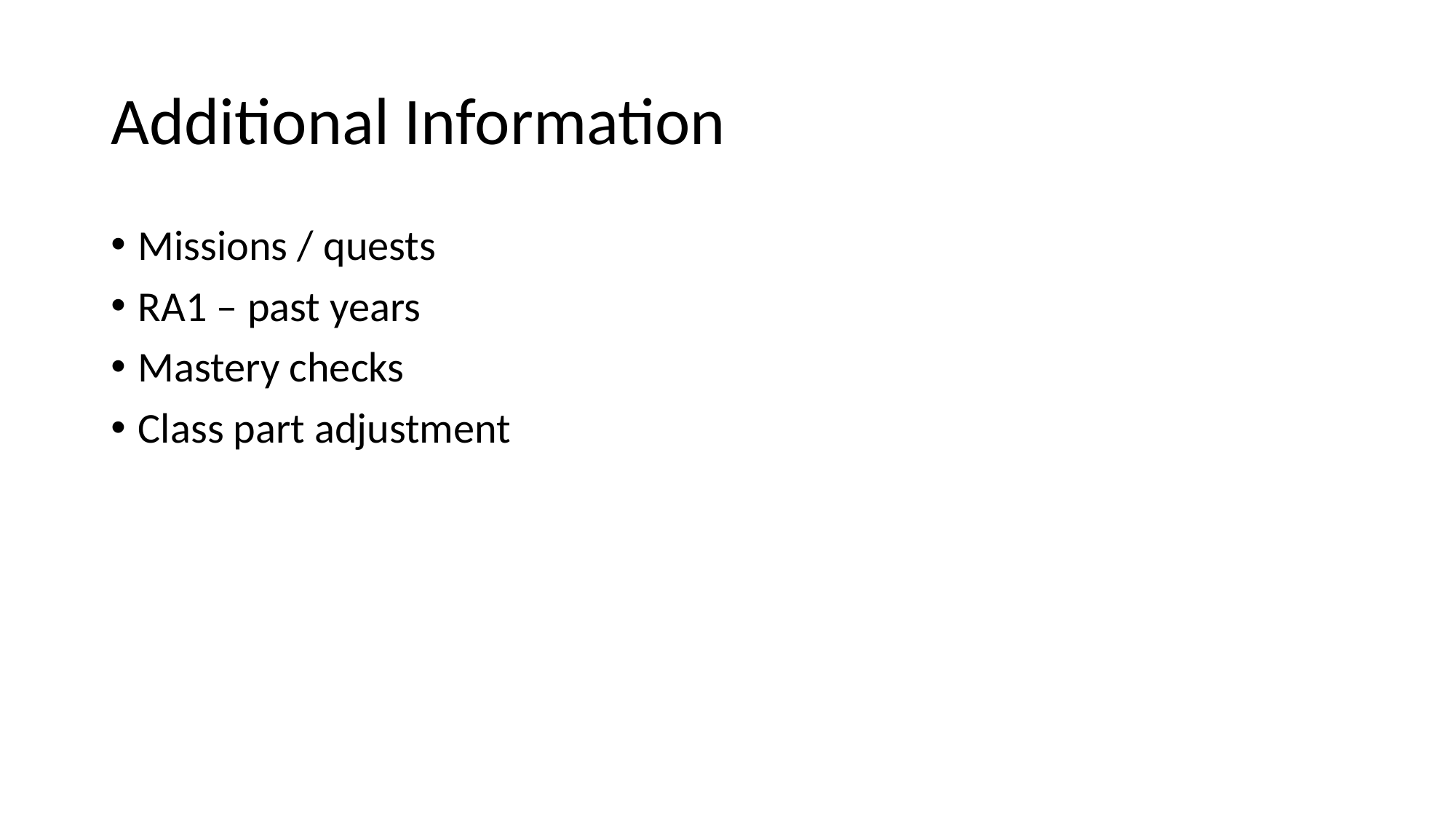

# Additional Information
Missions / quests
RA1 – past years
Mastery checks
Class part adjustment